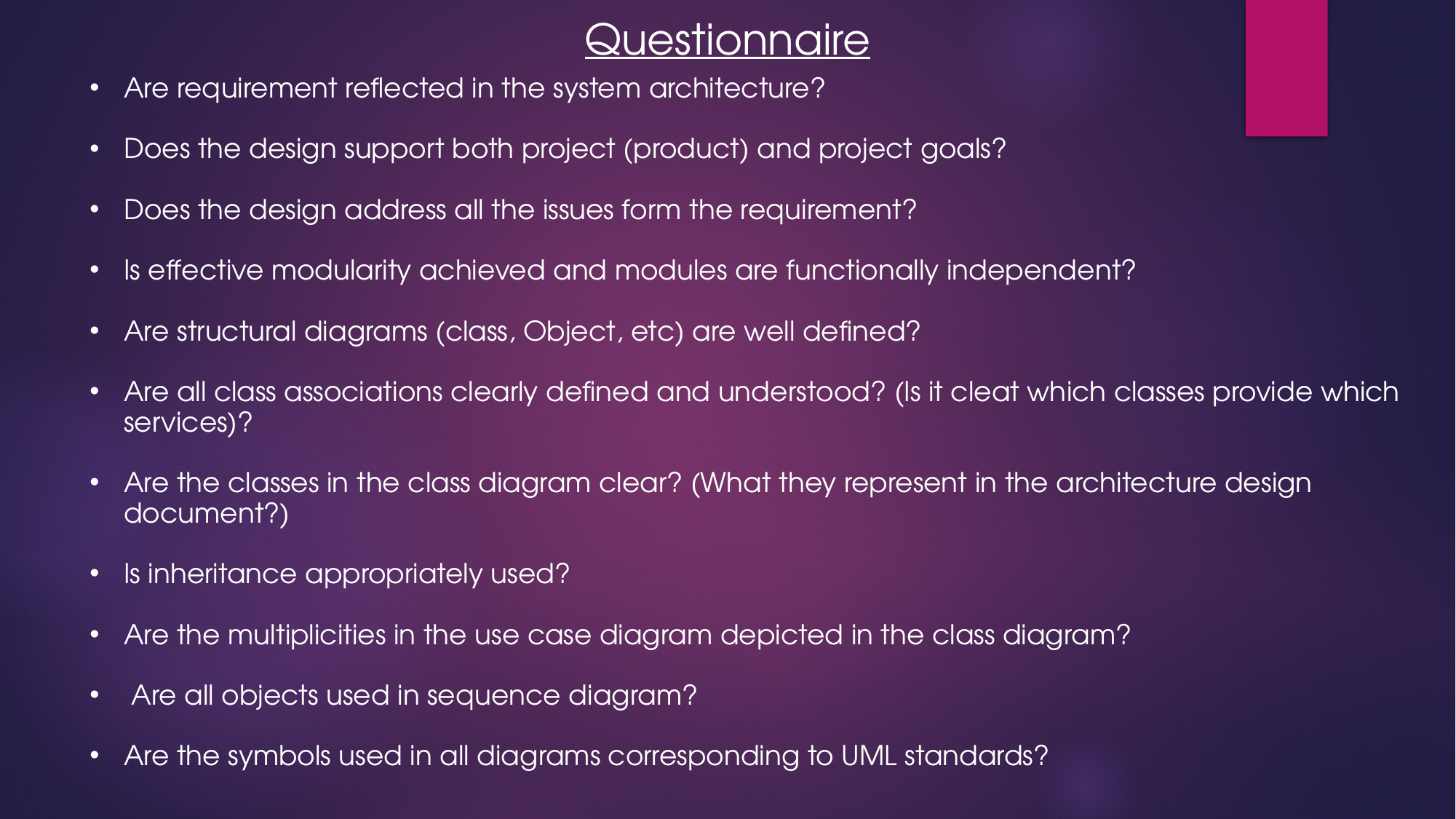

Questionnaire
Are requirement reflected in the system architecture?

Does the design support both project (product) and project goals?

Does the design address all the issues form the requirement?

Is effective modularity achieved and modules are functionally independent?

Are structural diagrams (class, Object, etc) are well defined?

Are all class associations clearly defined and understood? (Is it cleat which classes provide which services)?

Are the classes in the class diagram clear? (What they represent in the architecture design document?)

Is inheritance appropriately used?

Are the multiplicities in the use case diagram depicted in the class diagram?

 Are all objects used in sequence diagram?

Are the symbols used in all diagrams corresponding to UML standards?